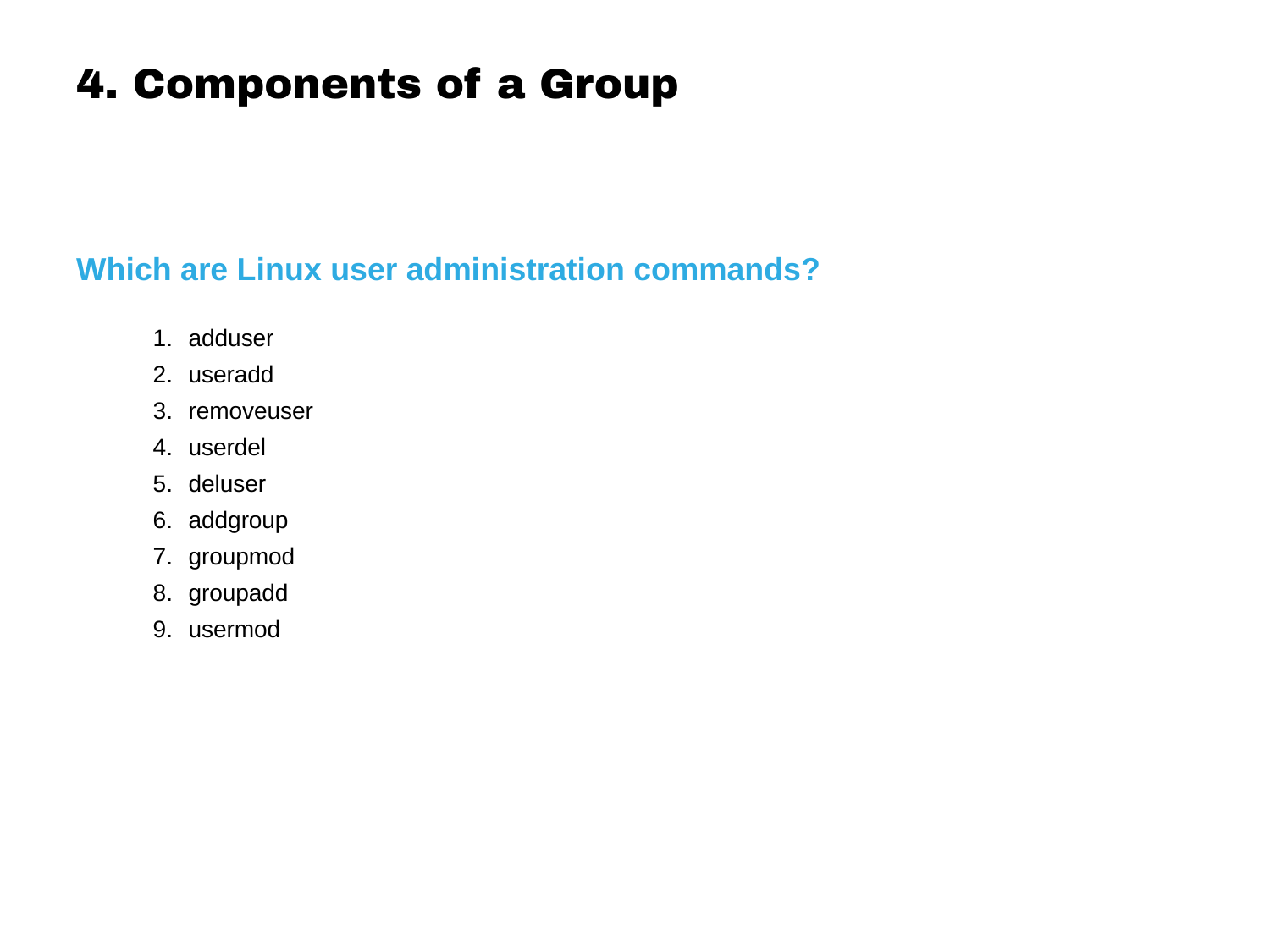

# 4. Components of a Group
Which are Linux user administration commands?
adduser
useradd
removeuser
userdel
deluser
addgroup
groupmod
groupadd
usermod